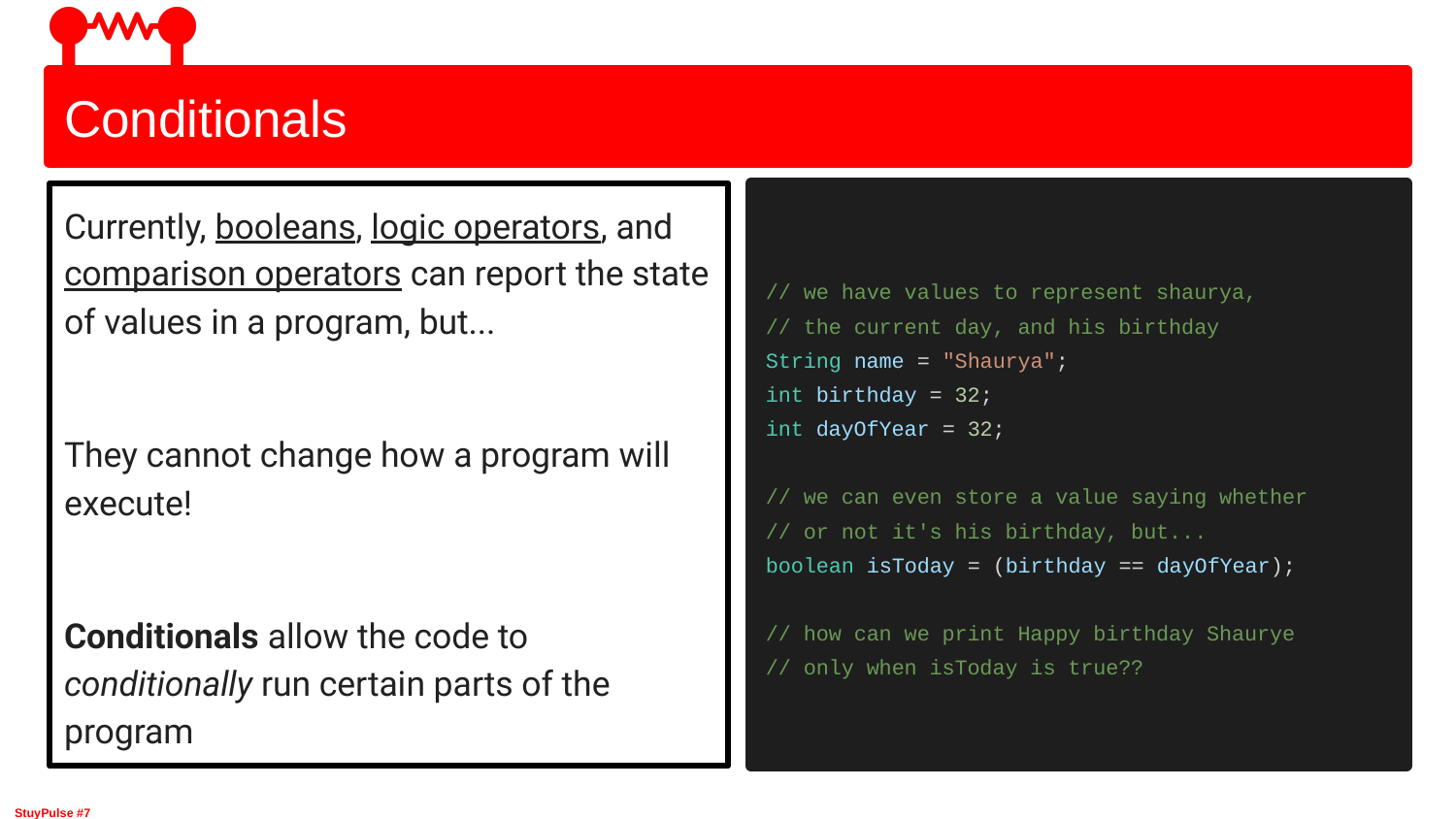

# Conditionals
Currently, booleans, logic operators, and comparison operators can report the state of values in a program, but...

They cannot change how a program will execute!

Conditionals allow the code to conditionally run certain parts of the program

// we have values to represent shaurya,
// the current day, and his birthday
String name = "Shaurya";
int birthday = 32;
int dayOfYear = 32;

// we can even store a value saying whether       // or not it's his birthday, but...
boolean isToday = (birthday == dayOfYear);

// how can we print Happy birthday Shaurye
// only when isToday is true??